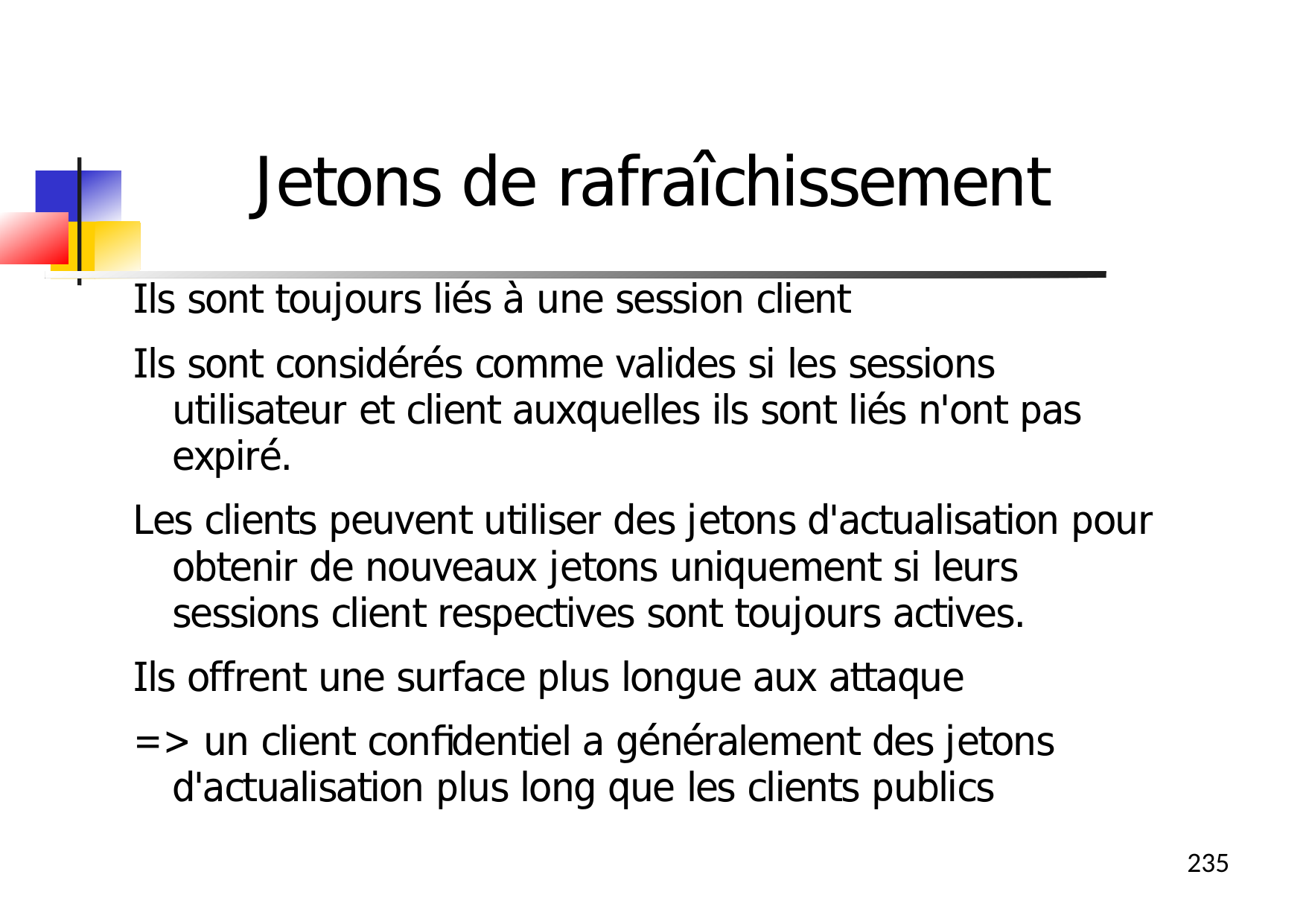

Jetons de rafraîchissement
Ils sont toujours liés à une session client
Ils sont considérés comme valides si les sessions utilisateur et client auxquelles ils sont liés n'ont pas expiré.
Les clients peuvent utiliser des jetons d'actualisation pour obtenir de nouveaux jetons uniquement si leurs sessions client respectives sont toujours actives.
Ils offrent une surface plus longue aux attaque
=> un client confidentiel a généralement des jetons d'actualisation plus long que les clients publics